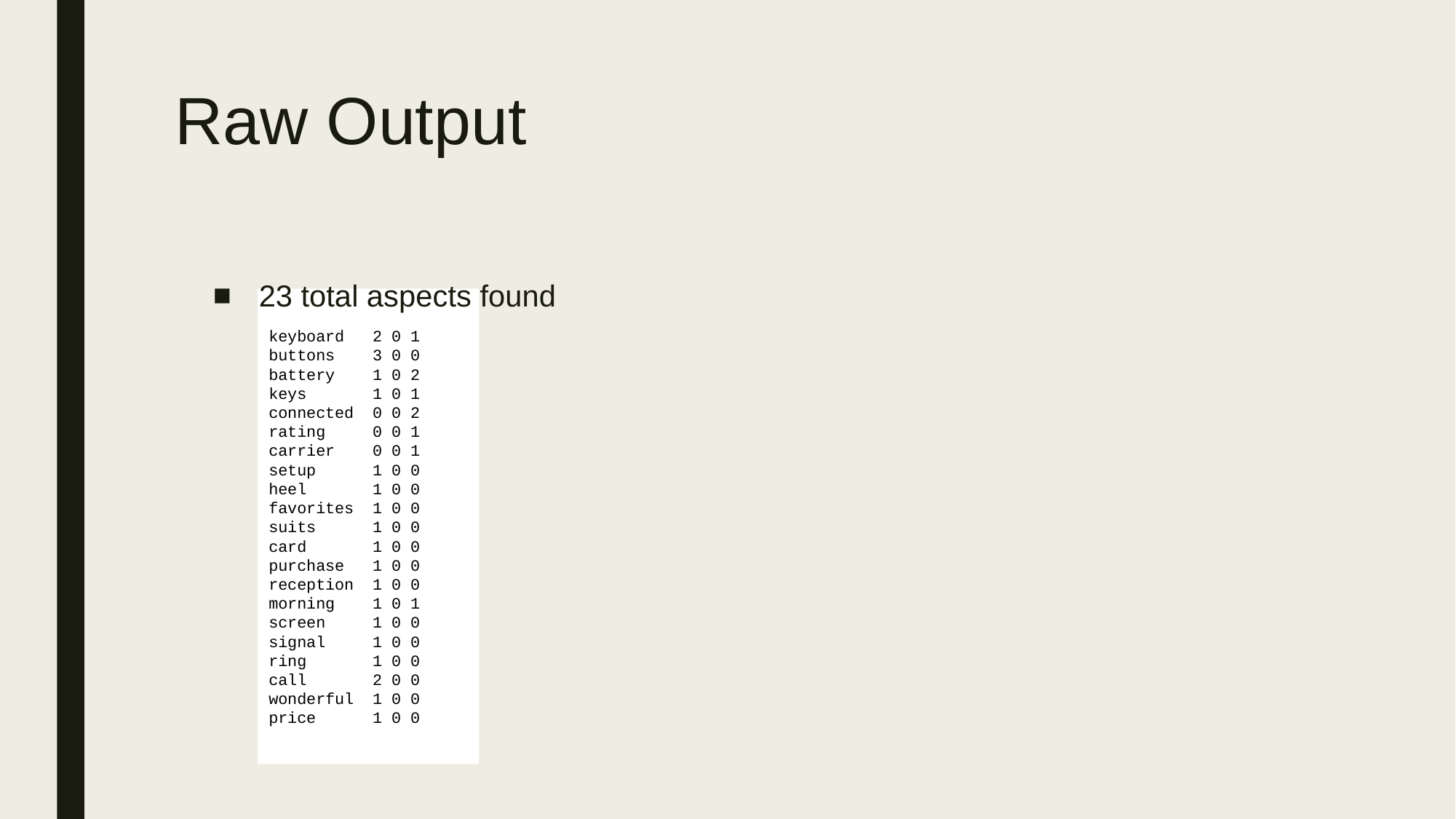

# Raw Output
23 total aspects found
keyboard   2 0 1
buttons    3 0 0
battery    1 0 2
keys       1 0 1
connected  0 0 2
rating     0 0 1
carrier    0 0 1
setup      1 0 0
heel       1 0 0
favorites  1 0 0
suits      1 0 0
card       1 0 0
purchase   1 0 0
reception  1 0 0
morning    1 0 1
screen     1 0 0
signal     1 0 0
ring       1 0 0
call       2 0 0
wonderful  1 0 0
price      1 0 0